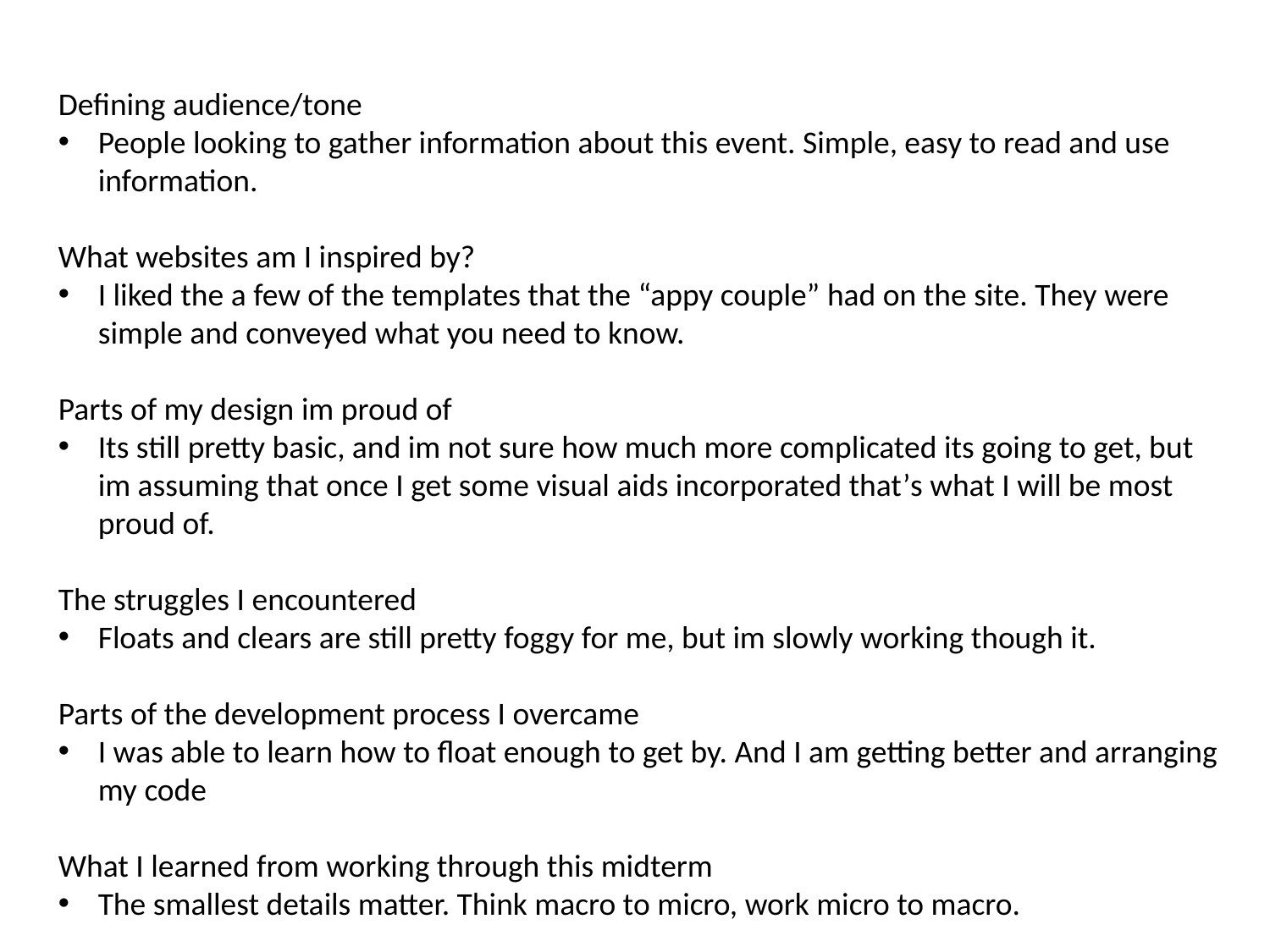

Defining audience/tone
People looking to gather information about this event. Simple, easy to read and use information.

What websites am I inspired by?
I liked the a few of the templates that the “appy couple” had on the site. They were simple and conveyed what you need to know.

Parts of my design im proud of
Its still pretty basic, and im not sure how much more complicated its going to get, but im assuming that once I get some visual aids incorporated that’s what I will be most proud of.

The struggles I encountered
Floats and clears are still pretty foggy for me, but im slowly working though it.

Parts of the development process I overcame
I was able to learn how to float enough to get by. And I am getting better and arranging my code

What I learned from working through this midterm
The smallest details matter. Think macro to micro, work micro to macro.